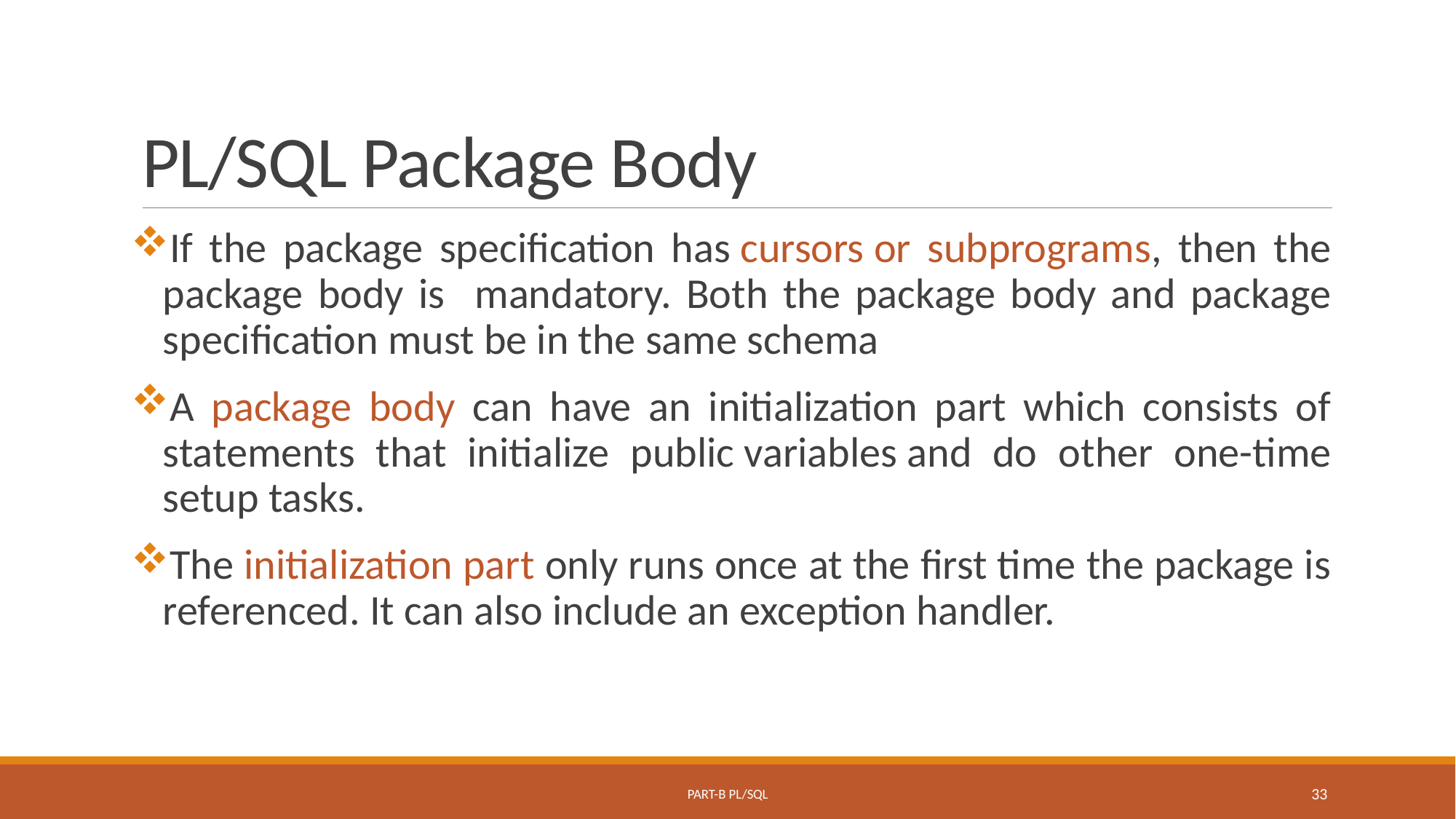

# PL/SQL Package Body
If the package specification has cursors or subprograms, then the package body is  mandatory. Both the package body and package specification must be in the same schema
A package body can have an initialization part which consists of statements that initialize public variables and do other one-time setup tasks.
The initialization part only runs once at the first time the package is referenced. It can also include an exception handler.
Part-B PL/SQL
33